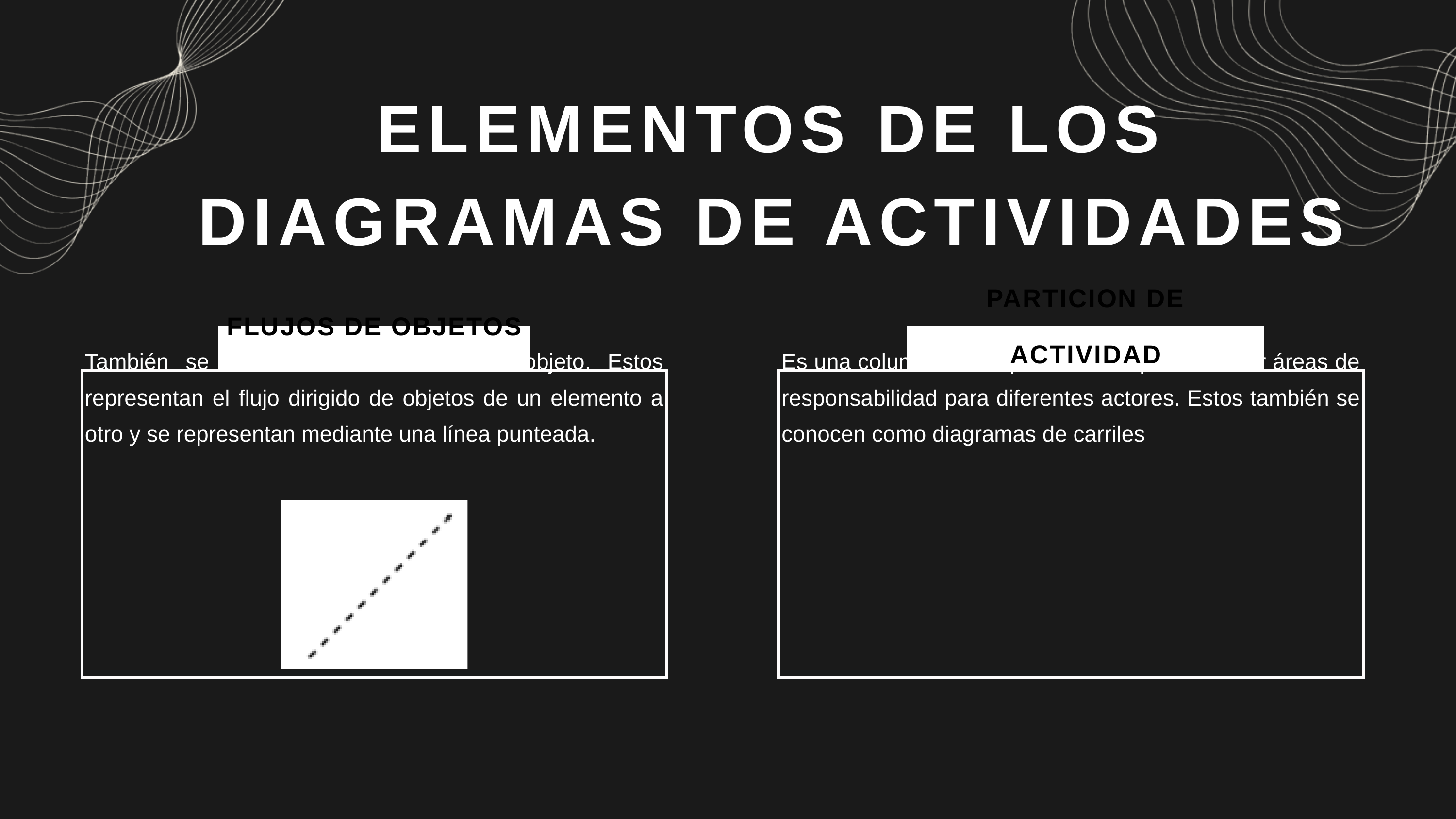

ELEMENTOS DE LOS DIAGRAMAS DE ACTIVIDADES

FLUJOS DE OBJETOS

PARTICION DE ACTIVIDAD

También se conocen como bordes de objeto. Estos representan el flujo dirigido de objetos de un elemento a otro y se representan mediante una línea punteada.

Es una columna o fila que se utiliza para mostrar áreas de responsabilidad para diferentes actores. Estos también se conocen como diagramas de carriles